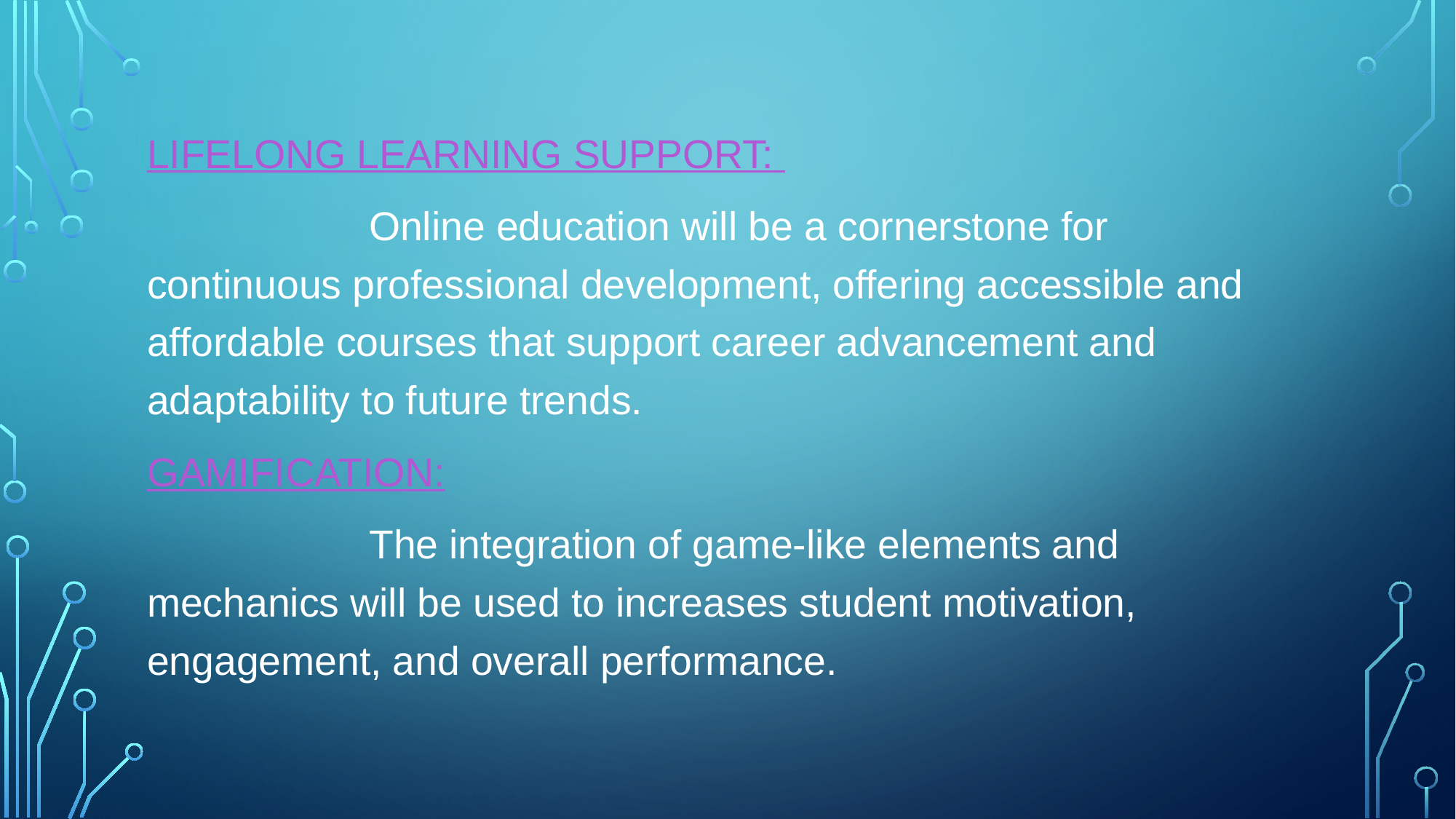

#
LIFELONG LEARNING SUPPORT:
                    Online education will be a cornerstone for continuous professional development, offering accessible and affordable courses that support career advancement and adaptability to future trends.
GAMIFICATION:
                    The integration of game-like elements and mechanics will be used to increases student motivation, engagement, and overall performance.